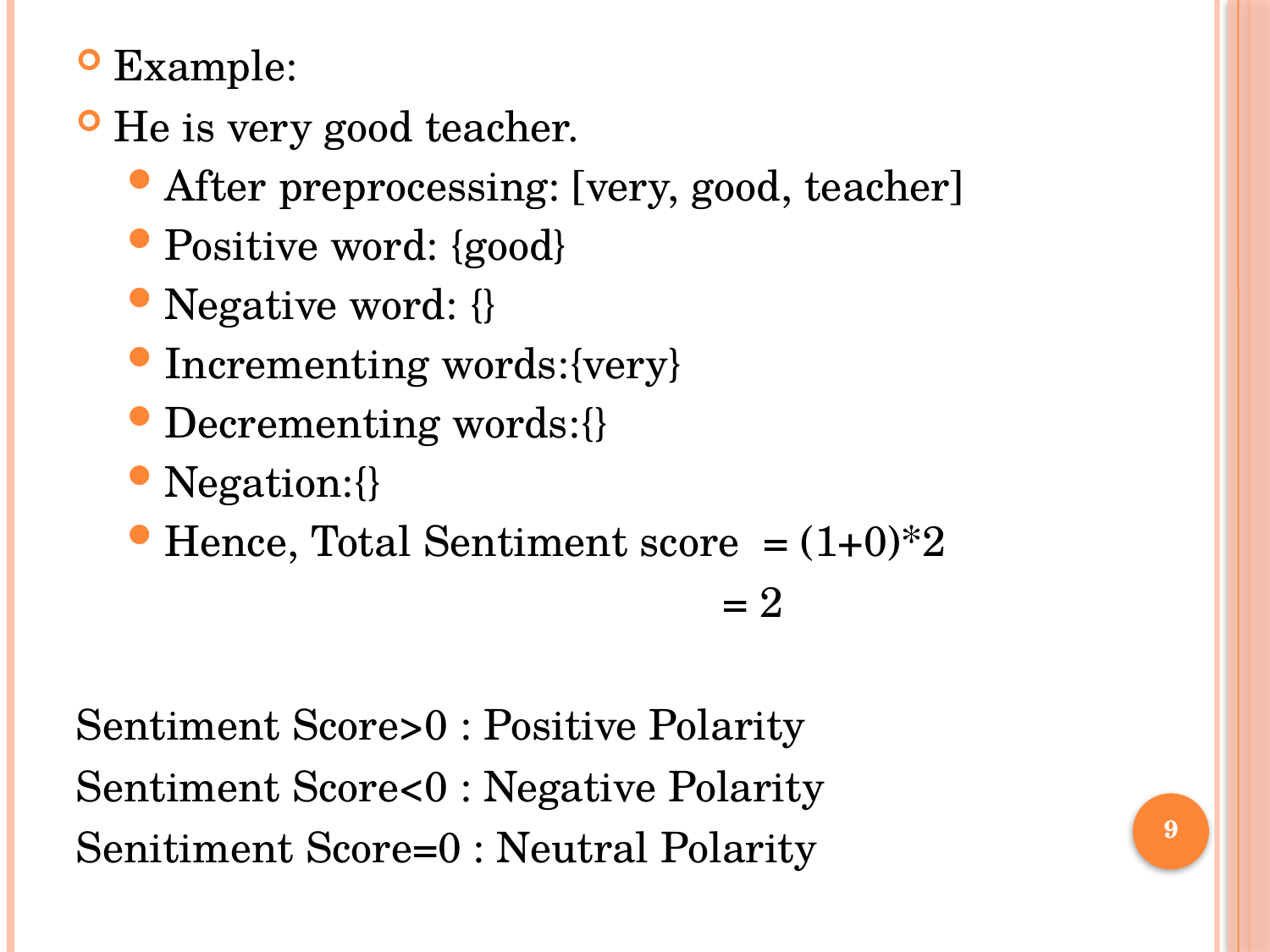

Example:
He is very good teacher.
After preprocessing: [very, good, teacher]
Positive word: {good}
Negative word: {}
Incrementing words:{very}
Decrementing words:{}
Negation:{}
Hence, Total Sentiment score  = (1+0)*2
					 = 2

Sentiment Score>0 : Positive Polarity
Sentiment Score<0 : Negative Polarity
Senitiment Score=0 : Neutral Polarity
9